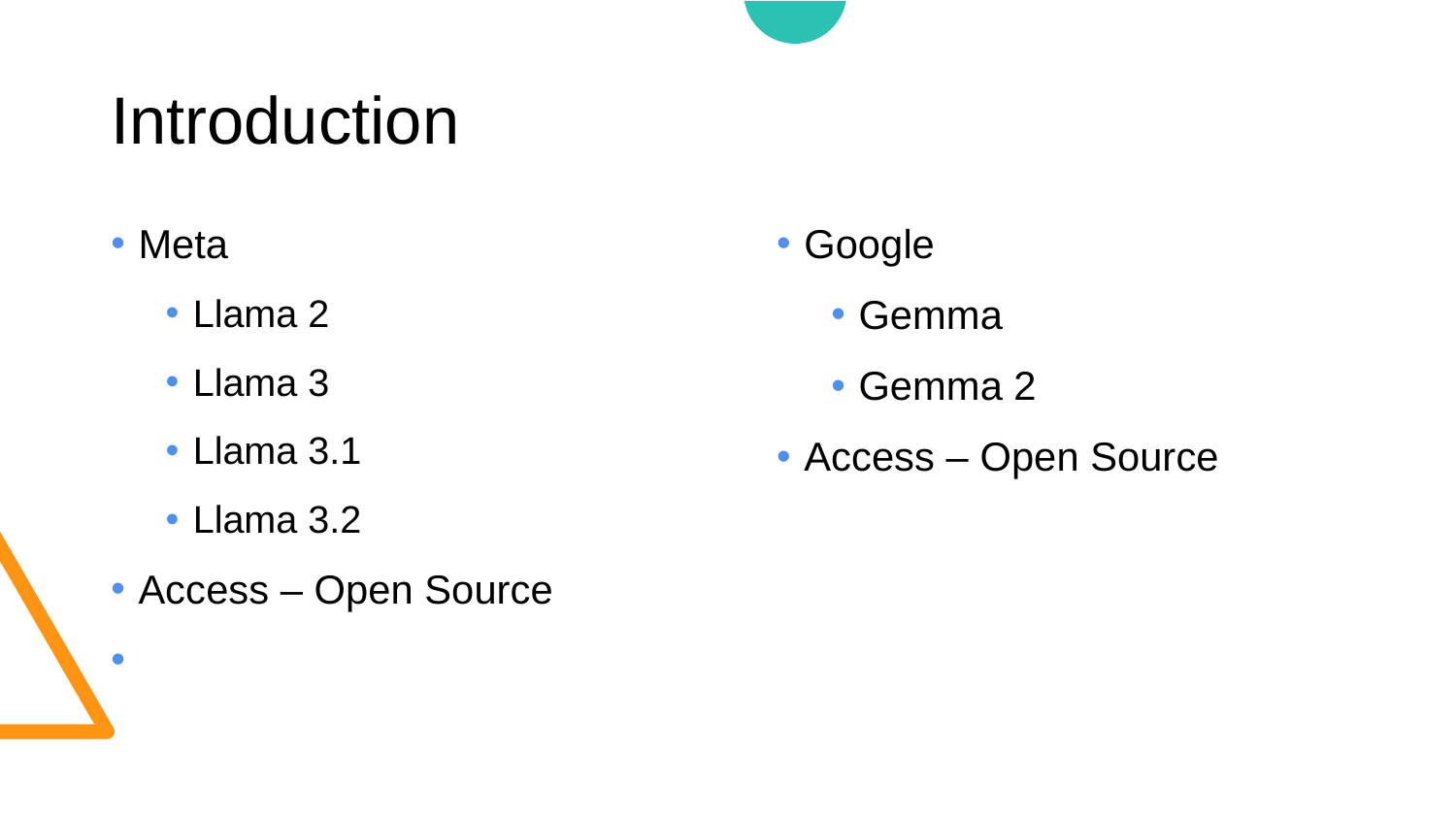

# Introduction
Meta
Llama 2
Llama 3
Llama 3.1
Llama 3.2
Access – Open Source

Google
Gemma
Gemma 2
Access – Open Source